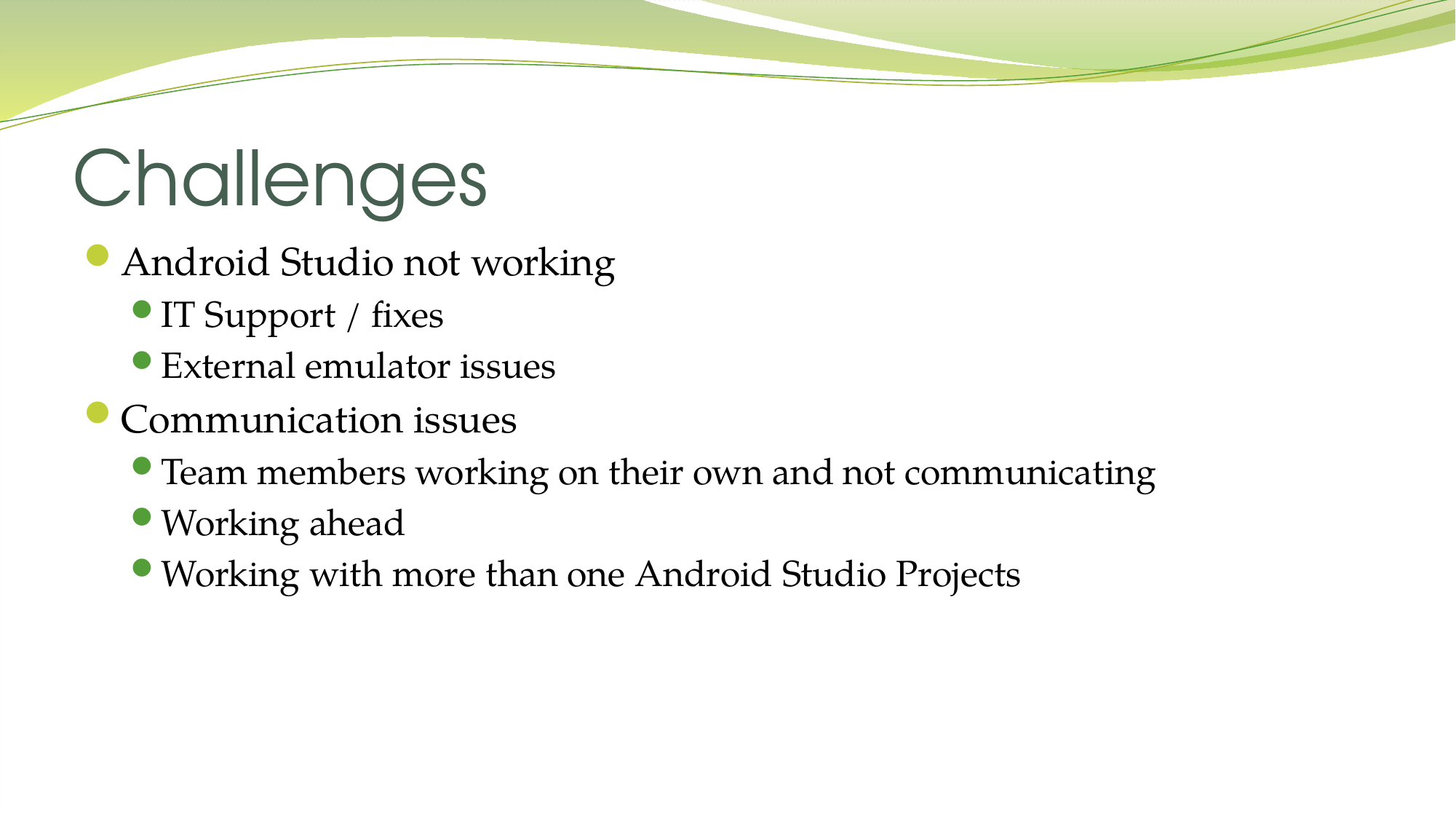

# Challenges
Android Studio not working
IT Support / fixes
External emulator issues
Communication issues
Team members working on their own and not communicating
Working ahead
Working with more than one Android Studio Projects